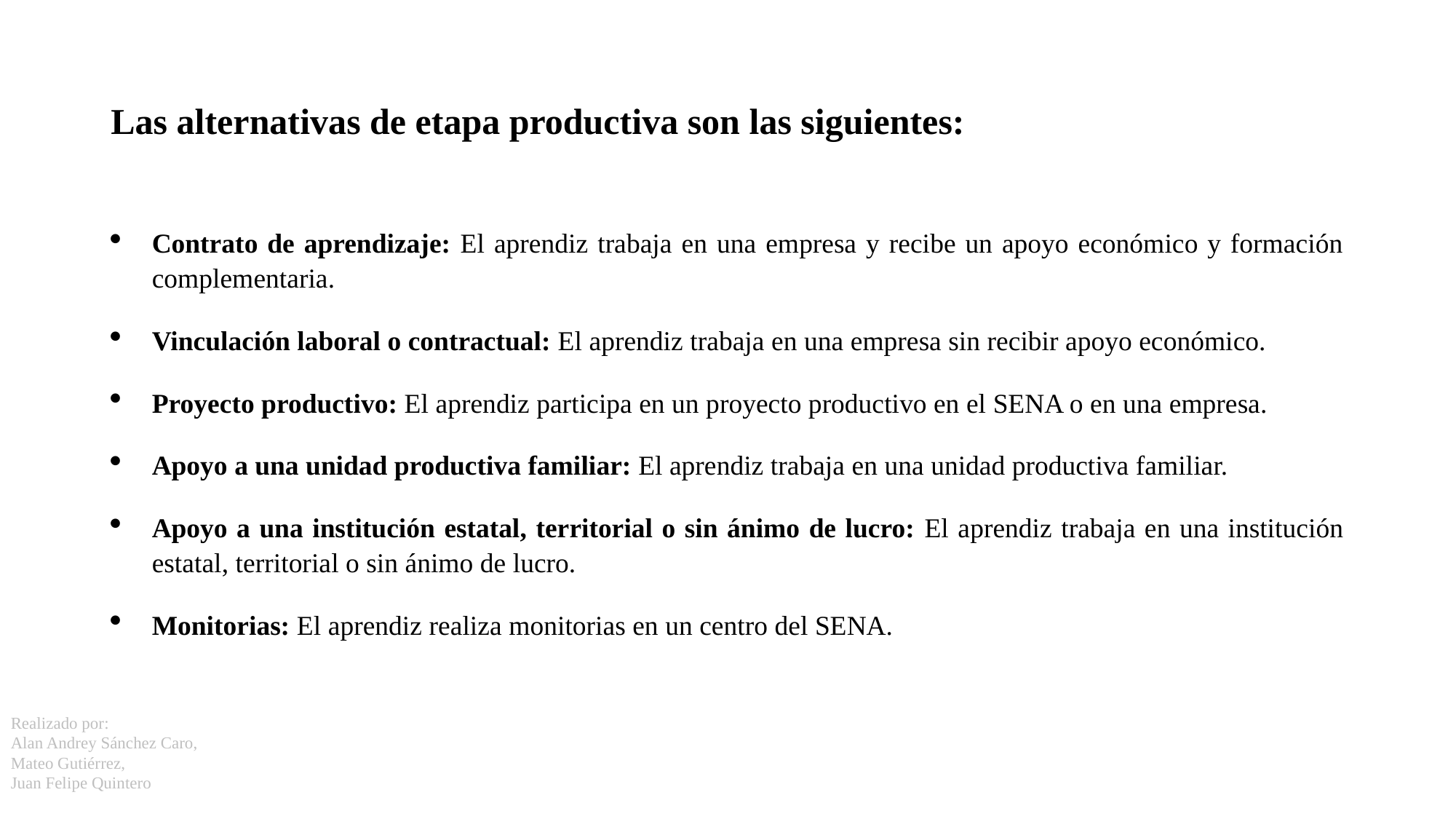

# Las alternativas de etapa productiva son las siguientes:
Contrato de aprendizaje: El aprendiz trabaja en una empresa y recibe un apoyo económico y formación complementaria.
Vinculación laboral o contractual: El aprendiz trabaja en una empresa sin recibir apoyo económico.
Proyecto productivo: El aprendiz participa en un proyecto productivo en el SENA o en una empresa.
Apoyo a una unidad productiva familiar: El aprendiz trabaja en una unidad productiva familiar.
Apoyo a una institución estatal, territorial o sin ánimo de lucro: El aprendiz trabaja en una institución estatal, territorial o sin ánimo de lucro.
Monitorias: El aprendiz realiza monitorias en un centro del SENA.
Realizado por:
Alan Andrey Sánchez Caro,
Mateo Gutiérrez,
Juan Felipe Quintero